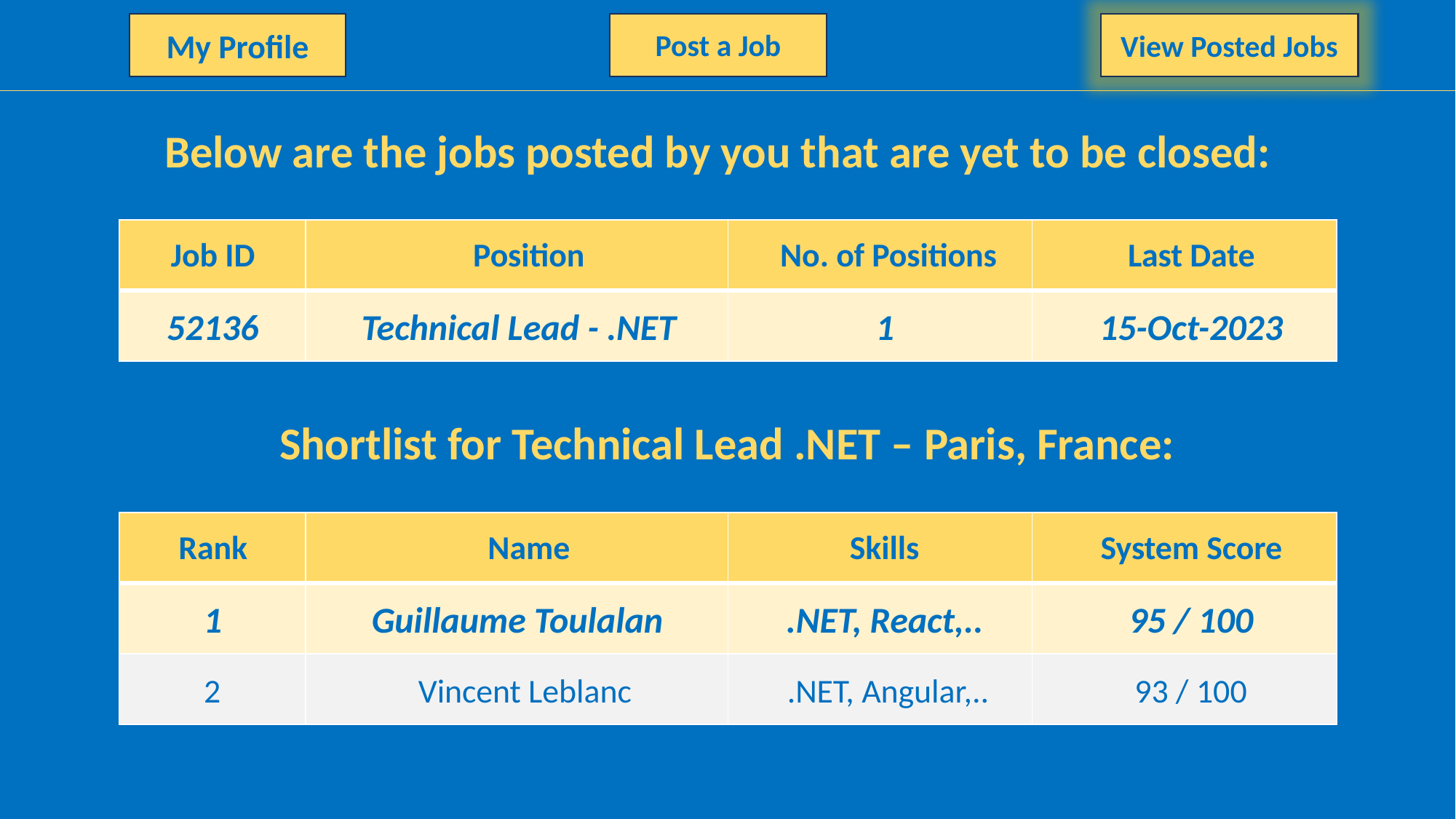

My Profile
Post a Job
View Posted Jobs
Below are the jobs posted by you that are yet to be closed:
|  |  |  |  |
| --- | --- | --- | --- |
|  |  |  |  |
No. of Positions
Last Date
Job ID
Position
Technical Lead - .NET
1
15-Oct-2023
52136
Shortlist for Technical Lead .NET – Paris, France:
|  |  |  |  |
| --- | --- | --- | --- |
|  |  |  |  |
|  |  |  |  |
Skills
System Score
Rank
Name
Guillaume Toulalan
.NET, React,..
95 / 100
1
Vincent Leblanc
.NET, Angular,..
93 / 100
2